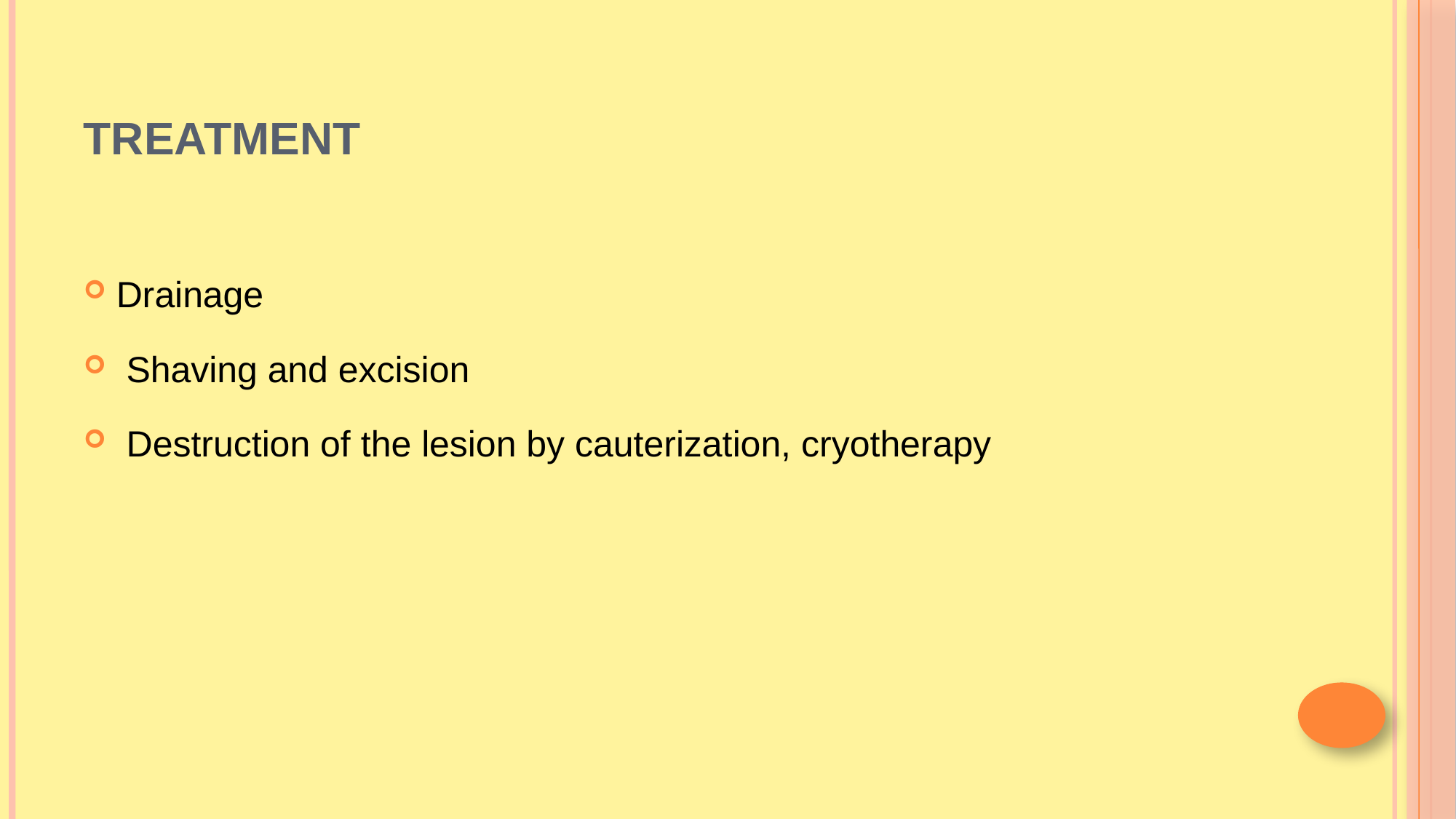

# Treatment

Drainage
 Shaving and excision
 Destruction of the lesion by cauterization, cryotherapy